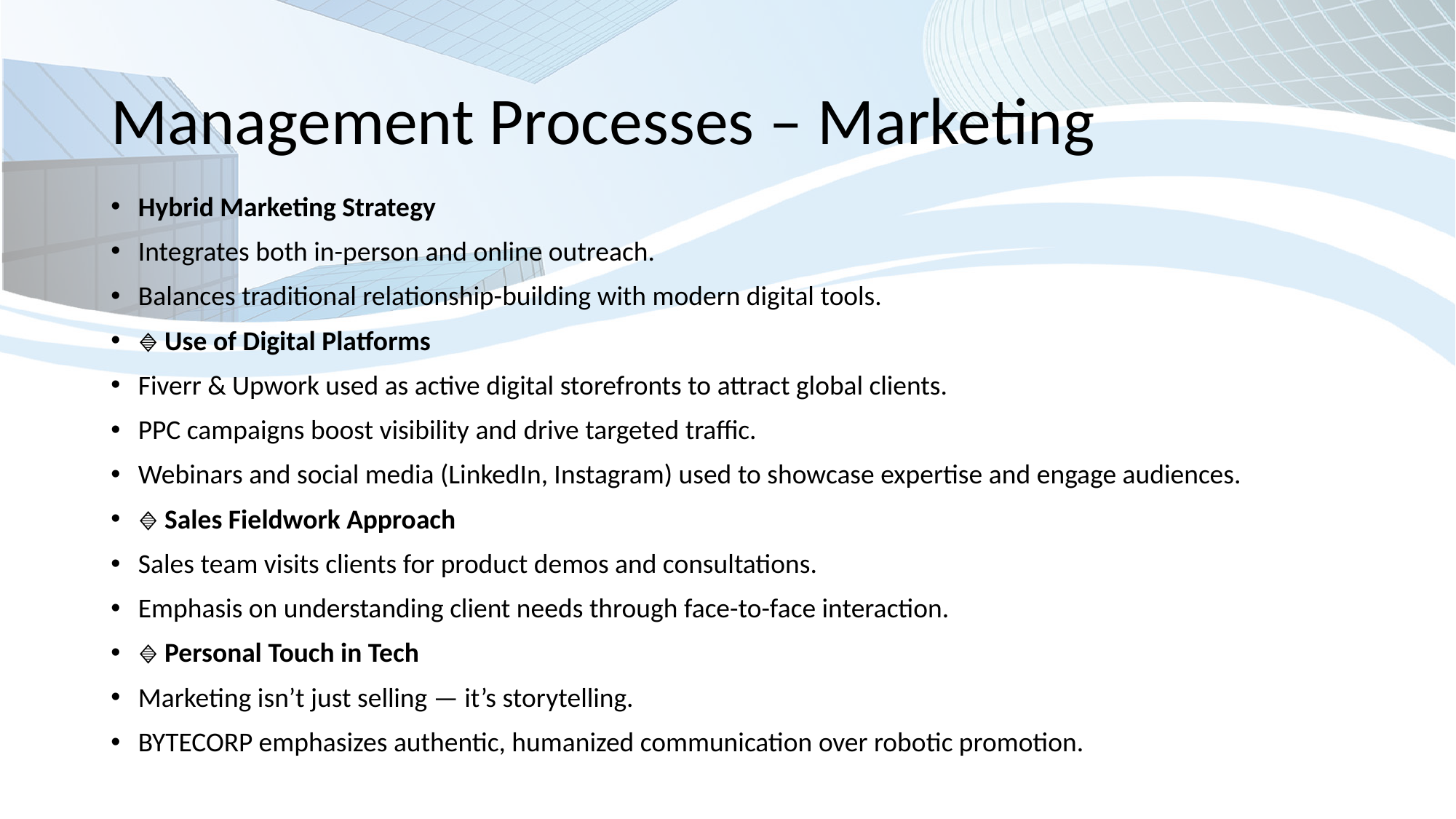

# Management Processes – Marketing
Hybrid Marketing Strategy
Integrates both in-person and online outreach.
Balances traditional relationship-building with modern digital tools.
🔹 Use of Digital Platforms
Fiverr & Upwork used as active digital storefronts to attract global clients.
PPC campaigns boost visibility and drive targeted traffic.
Webinars and social media (LinkedIn, Instagram) used to showcase expertise and engage audiences.
🔹 Sales Fieldwork Approach
Sales team visits clients for product demos and consultations.
Emphasis on understanding client needs through face-to-face interaction.
🔹 Personal Touch in Tech
Marketing isn’t just selling — it’s storytelling.
BYTECORP emphasizes authentic, humanized communication over robotic promotion.